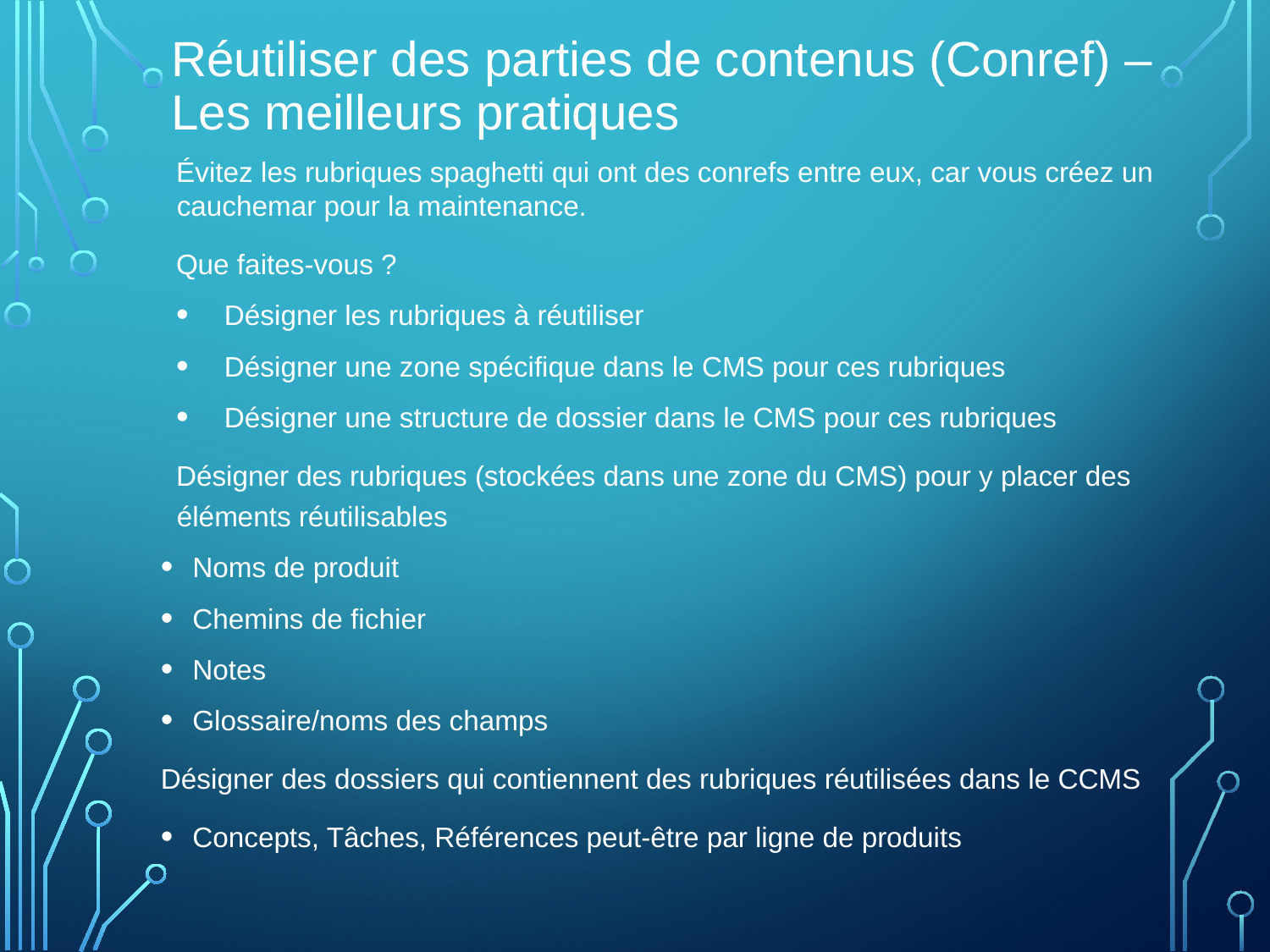

# Réutiliser des parties de contenus (Conref) – Les meilleurs pratiques
Évitez les rubriques spaghetti qui ont des conrefs entre eux, car vous créez un cauchemar pour la maintenance.
Que faites-vous ?
Désigner les rubriques à réutiliser
Désigner une zone spécifique dans le CMS pour ces rubriques
Désigner une structure de dossier dans le CMS pour ces rubriques
Désigner des rubriques (stockées dans une zone du CMS) pour y placer des éléments réutilisables
Noms de produit
Chemins de fichier
Notes
Glossaire/noms des champs
Désigner des dossiers qui contiennent des rubriques réutilisées dans le CCMS
Concepts, Tâches, Références peut-être par ligne de produits